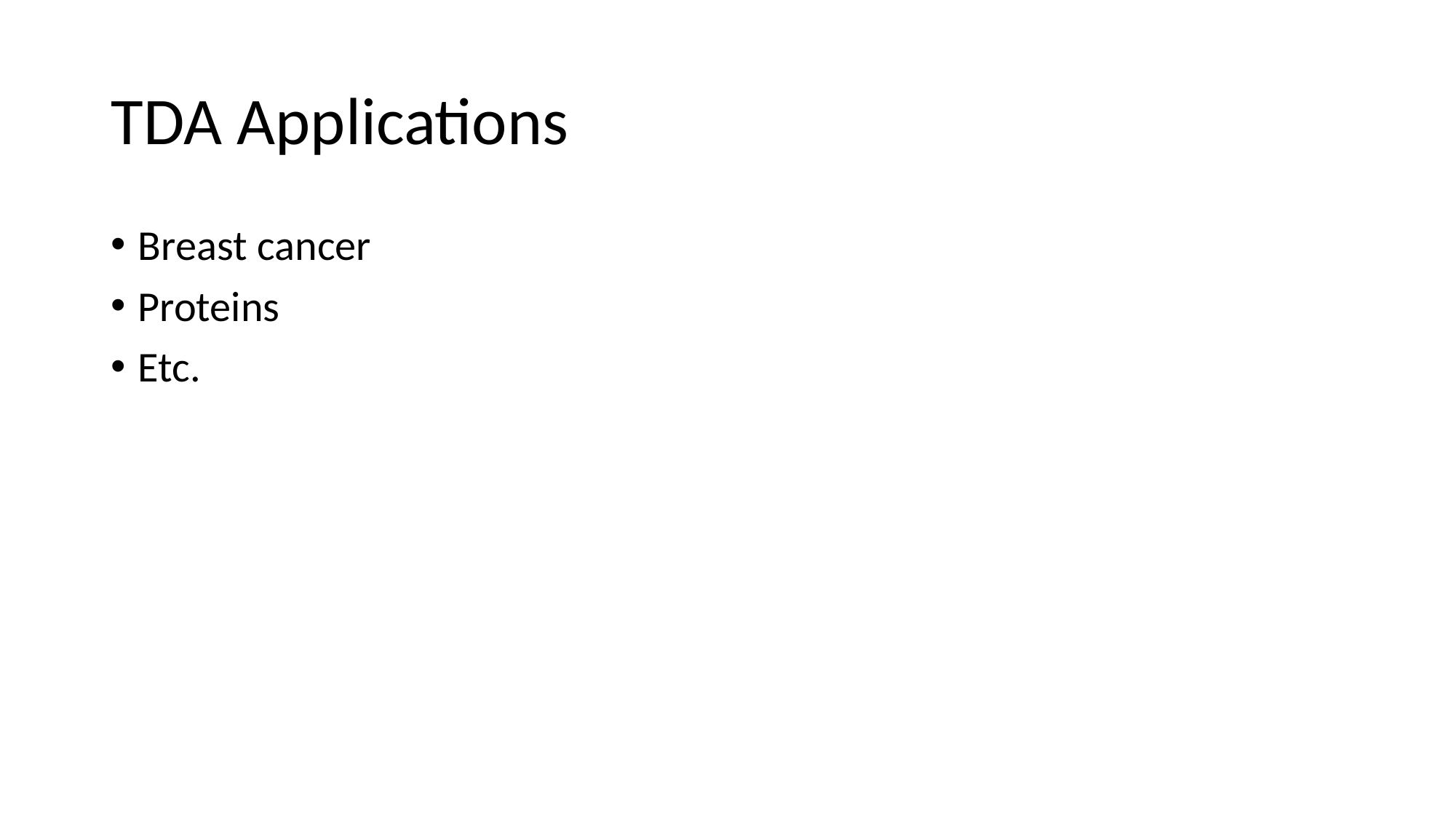

# TDA Applications
Breast cancer
Proteins
Etc.